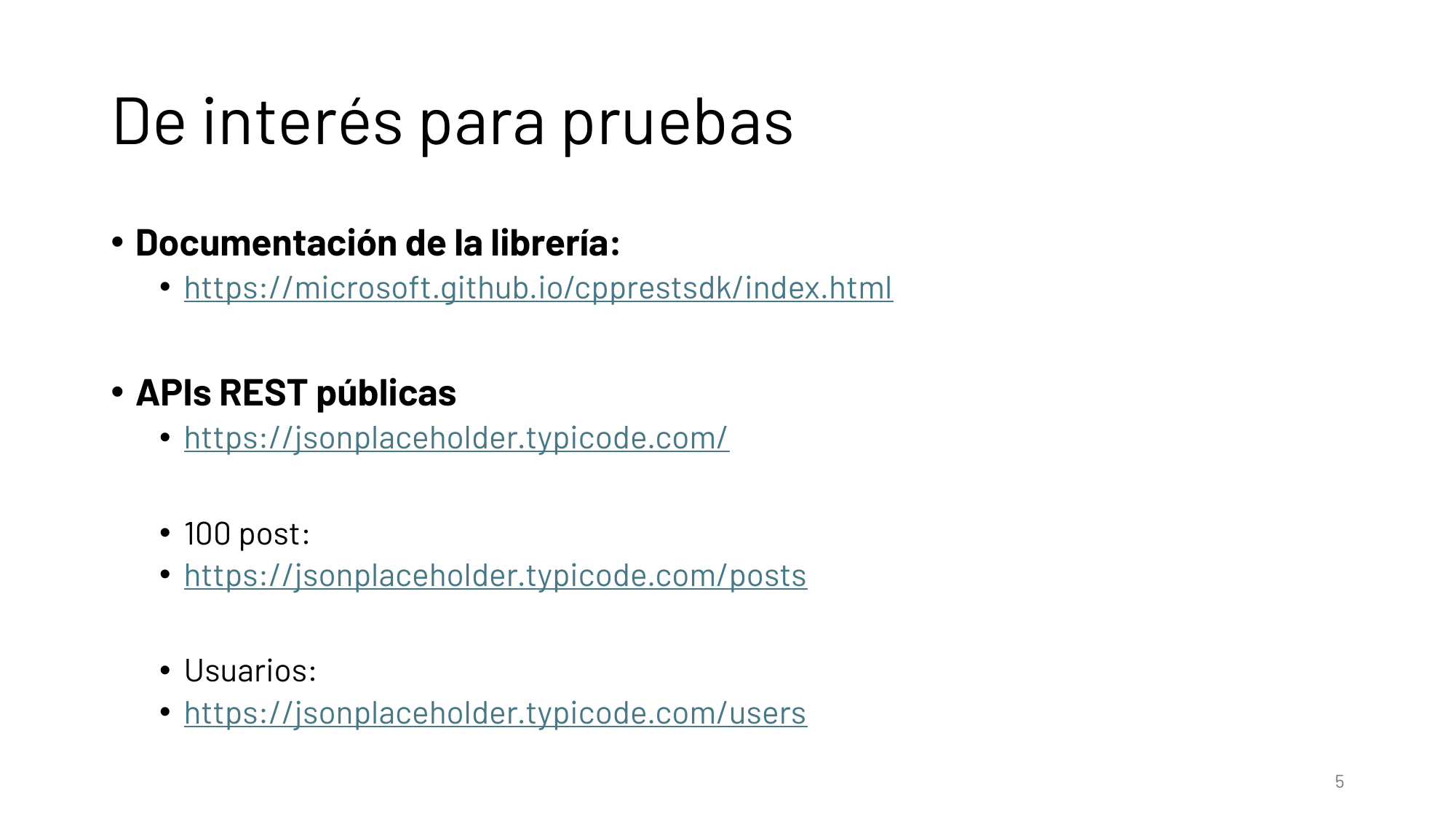

# De interés para pruebas
Documentación de la librería:
https://microsoft.github.io/cpprestsdk/index.html

APIs REST públicas
https://jsonplaceholder.typicode.com/

100 post:
https://jsonplaceholder.typicode.com/posts

Usuarios:
https://jsonplaceholder.typicode.com/users

5